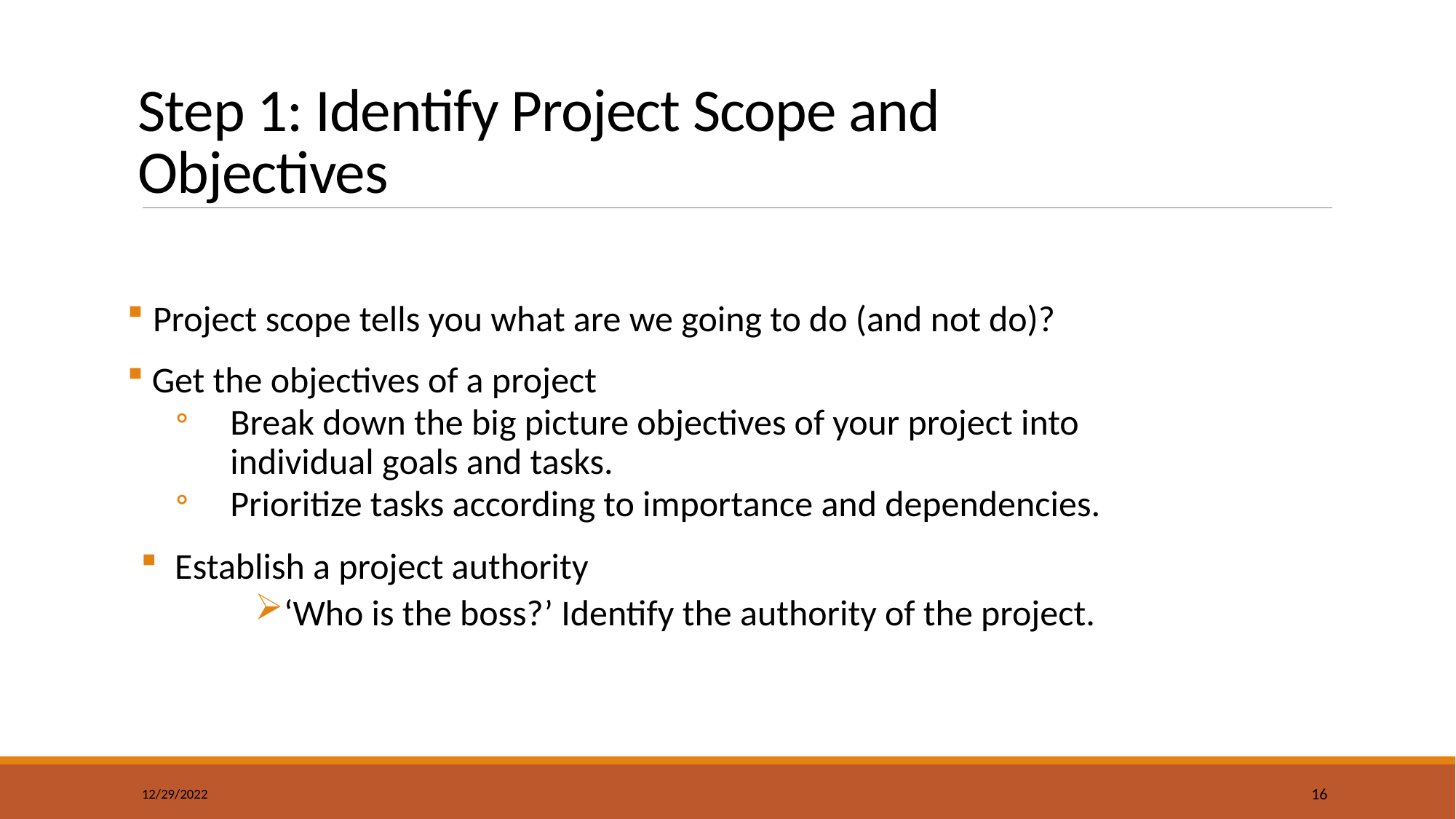

# Step 1: Identify Project Scope and Objectives

 Project scope tells you what are we going to do (and not do)?
 Get the objectives of a project
Break down the big picture objectives of your project into individual goals and tasks.
Prioritize tasks according to importance and dependencies.
Establish a project authority
‘Who is the boss?’ Identify the authority of the project.

12/29/2022
16